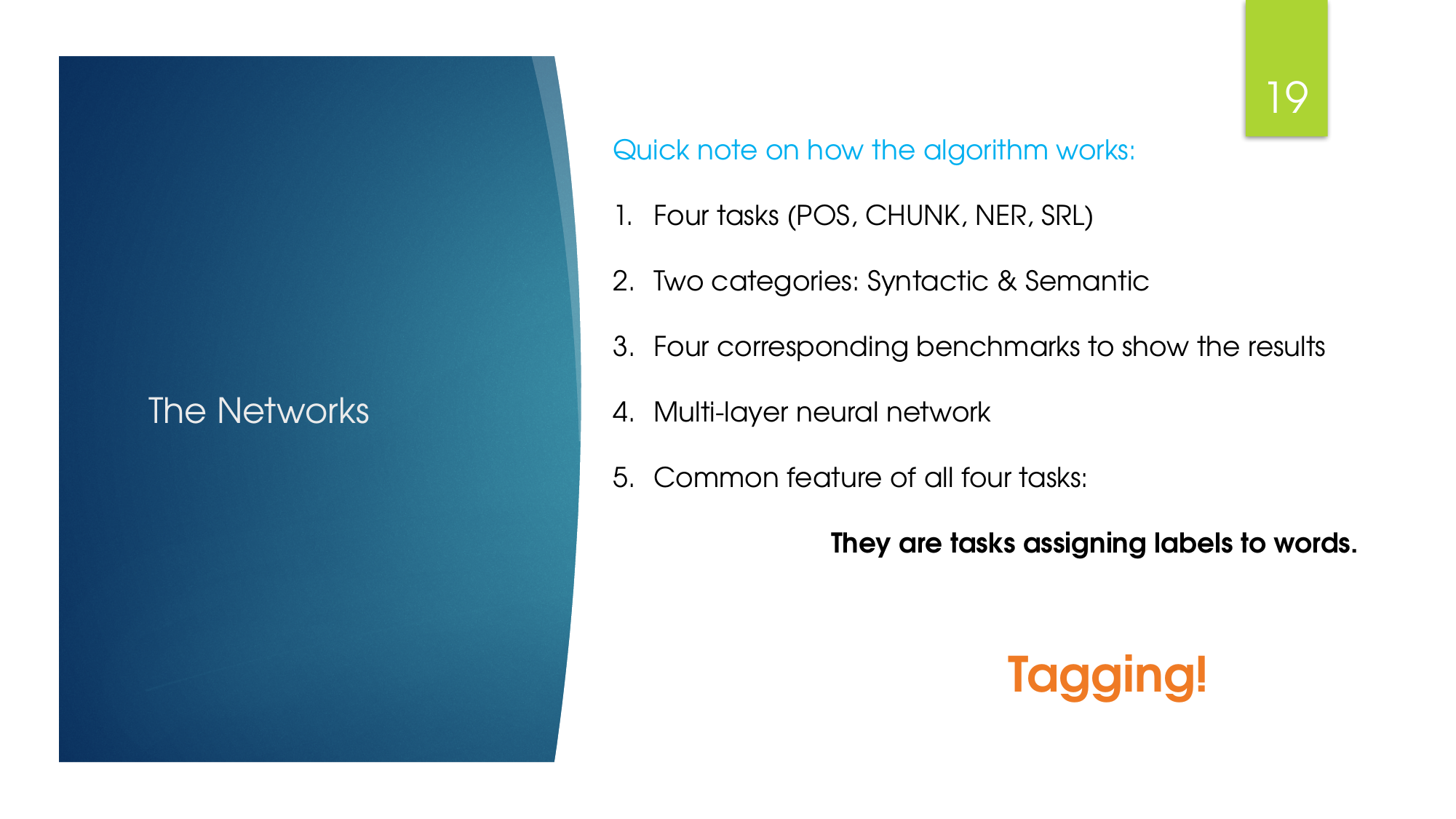

19
Quick note on how the algorithm works:

Four tasks (POS, CHUNK, NER, SRL)

Two categories: Syntactic & Semantic

Four corresponding benchmarks to show the results

Multi-layer neural network

Common feature of all four tasks:

		They are tasks assigning labels to words.
# The Networks
Tagging!